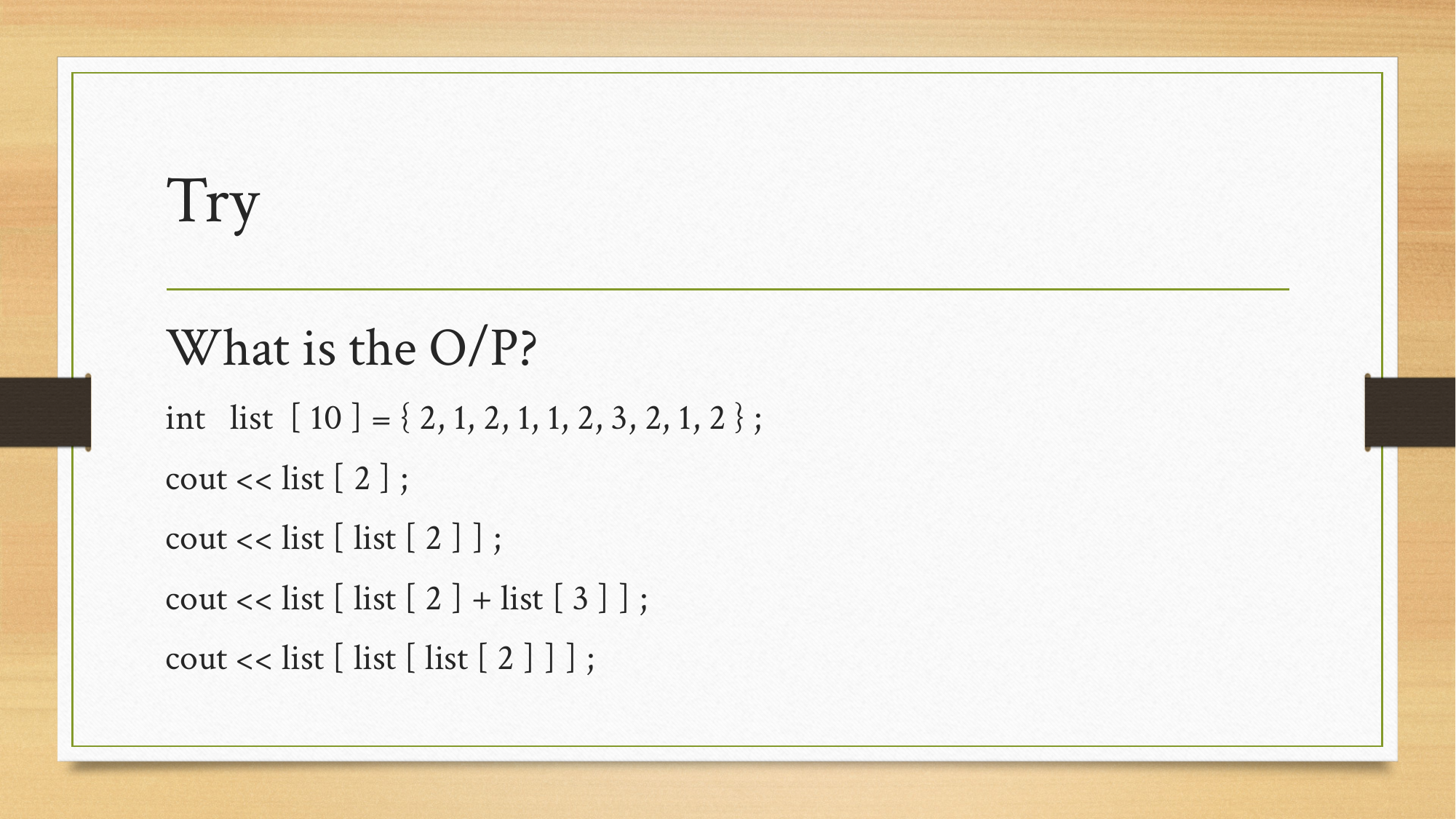

# Try
What is the O/P?
int   list  [ 10 ] = { 2, 1, 2, 1, 1, 2, 3, 2, 1, 2 } ;
cout << list [ 2 ] ;
cout << list [ list [ 2 ] ] ;
cout << list [ list [ 2 ] + list [ 3 ] ] ;
cout << list [ list [ list [ 2 ] ] ] ;